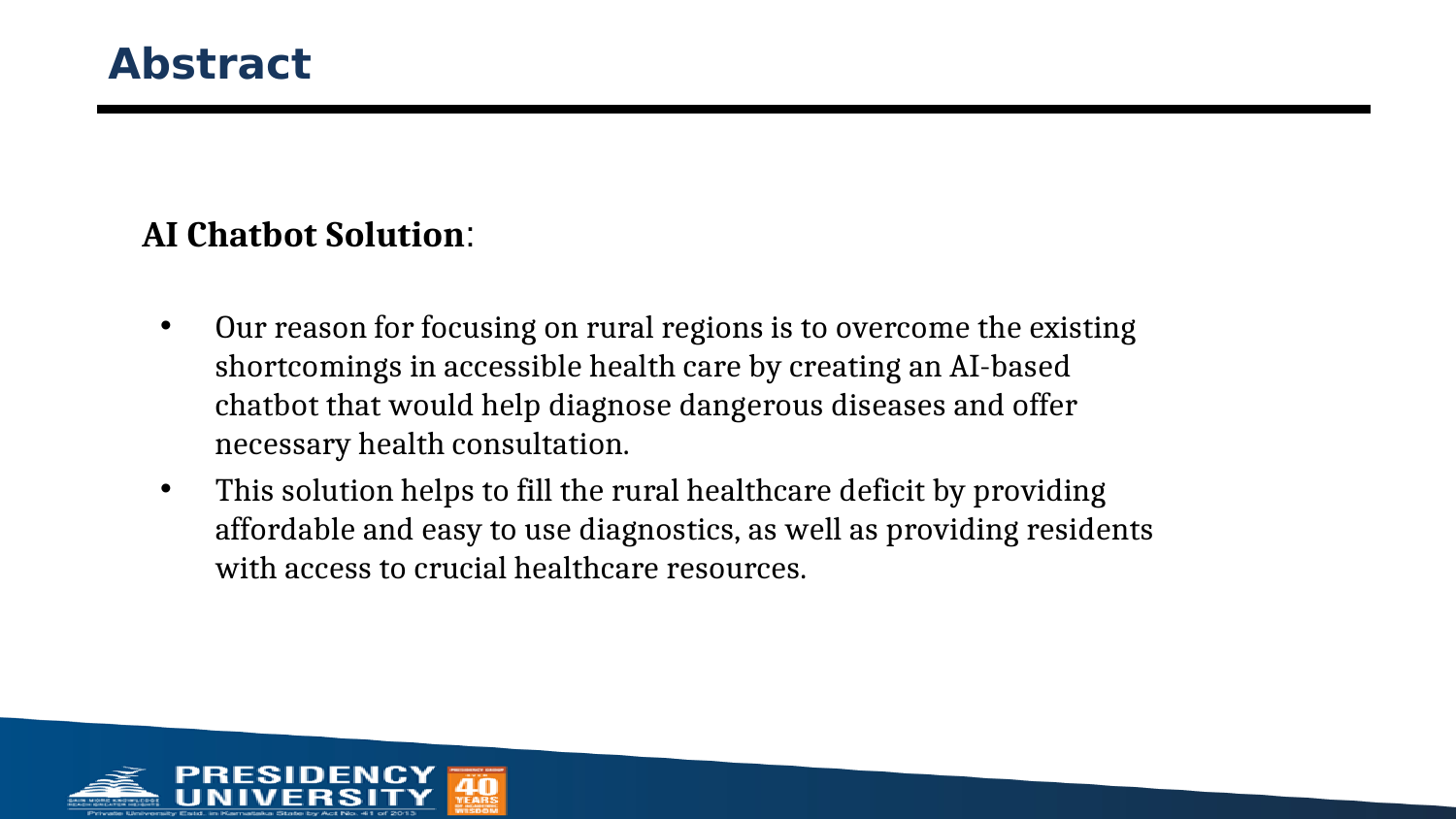

# Abstract

AI Chatbot Solution:

Our reason for focusing on rural regions is to overcome the existing shortcomings in accessible health care by creating an AI-based chatbot that would help diagnose dangerous diseases and offer necessary health consultation.
This solution helps to fill the rural healthcare deficit by providing affordable and easy to use diagnostics, as well as providing residents with access to crucial healthcare resources.